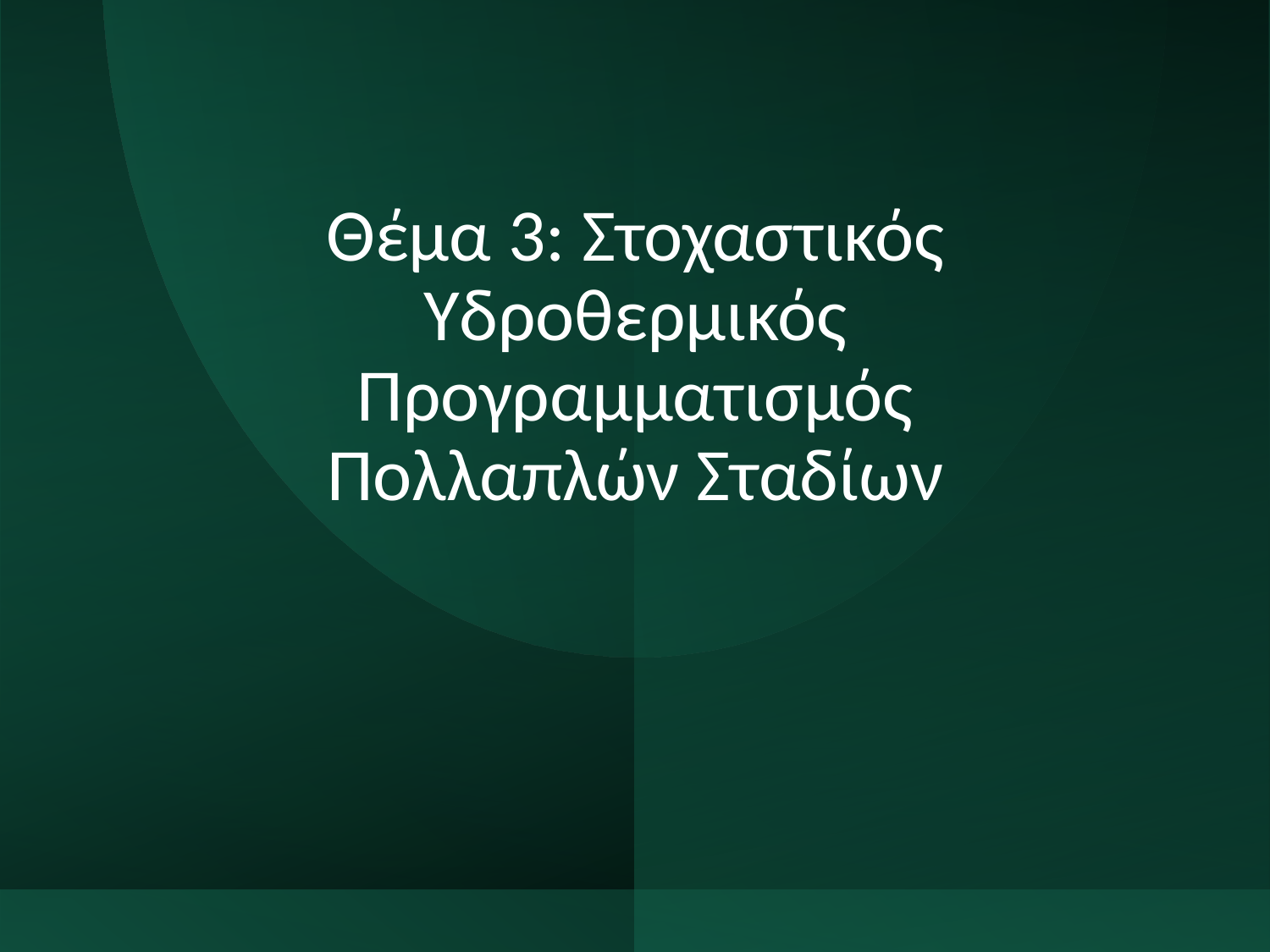

# Θέμα 3: Στοχαστικός Υδροθερμικός Προγραμματισμός Πολλαπλών Σταδίων